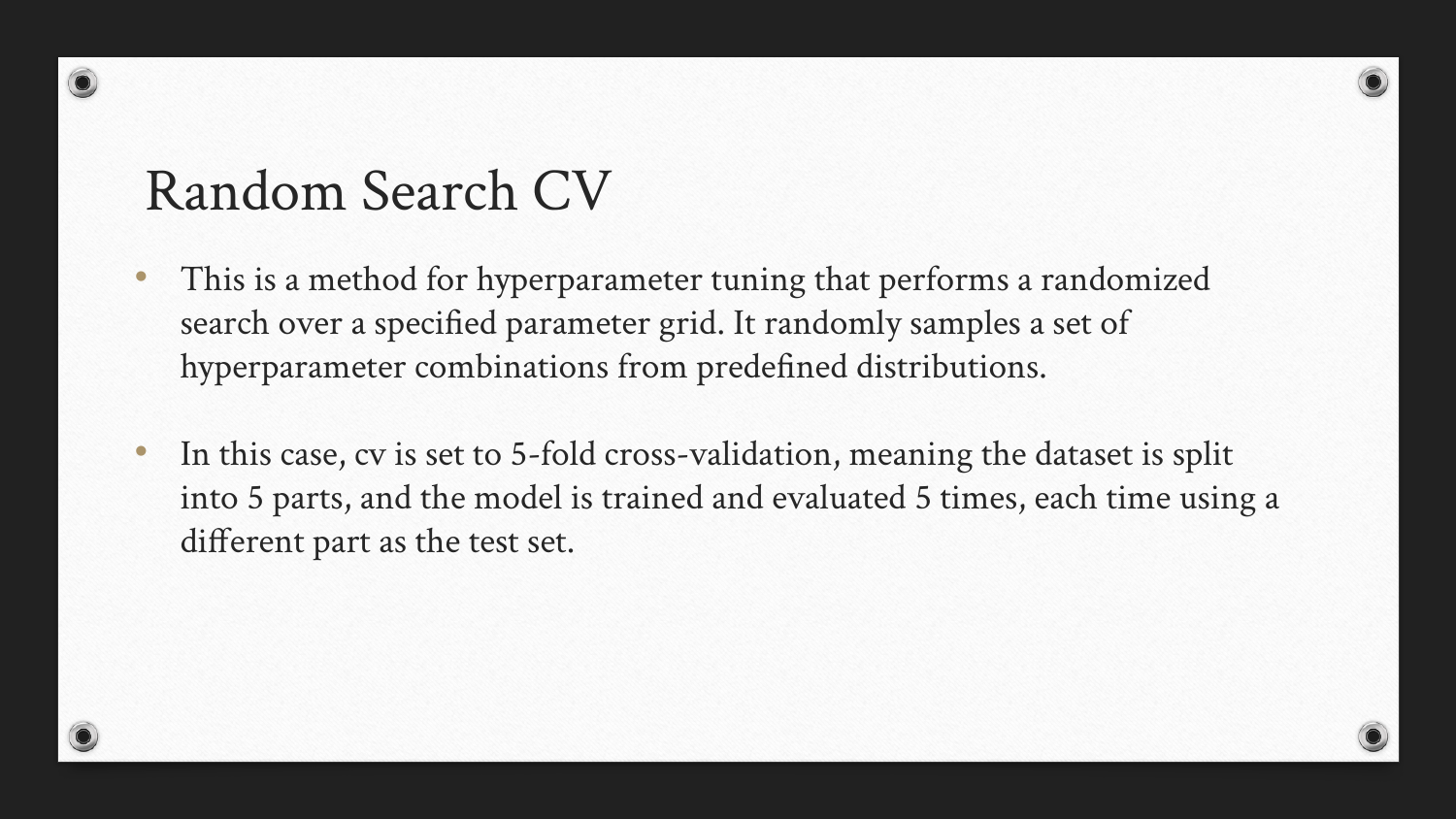

# Random Search CV
This is a method for hyperparameter tuning that performs a randomized search over a specified parameter grid. It randomly samples a set of hyperparameter combinations from predefined distributions.

In this case, cv is set to 5-fold cross-validation, meaning the dataset is split into 5 parts, and the model is trained and evaluated 5 times, each time using a different part as the test set.